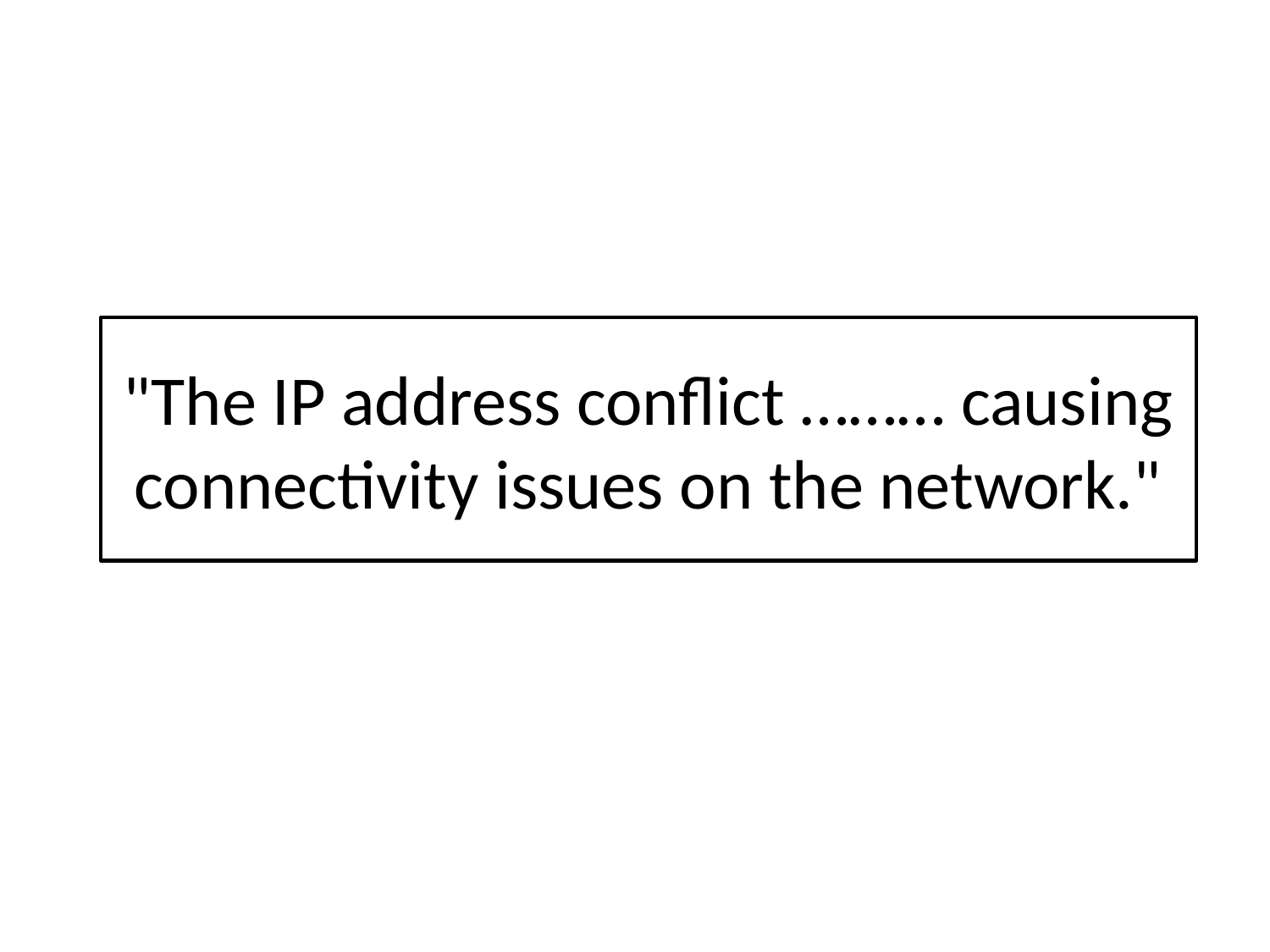

# "The IP address conflict ……… causing connectivity issues on the network."